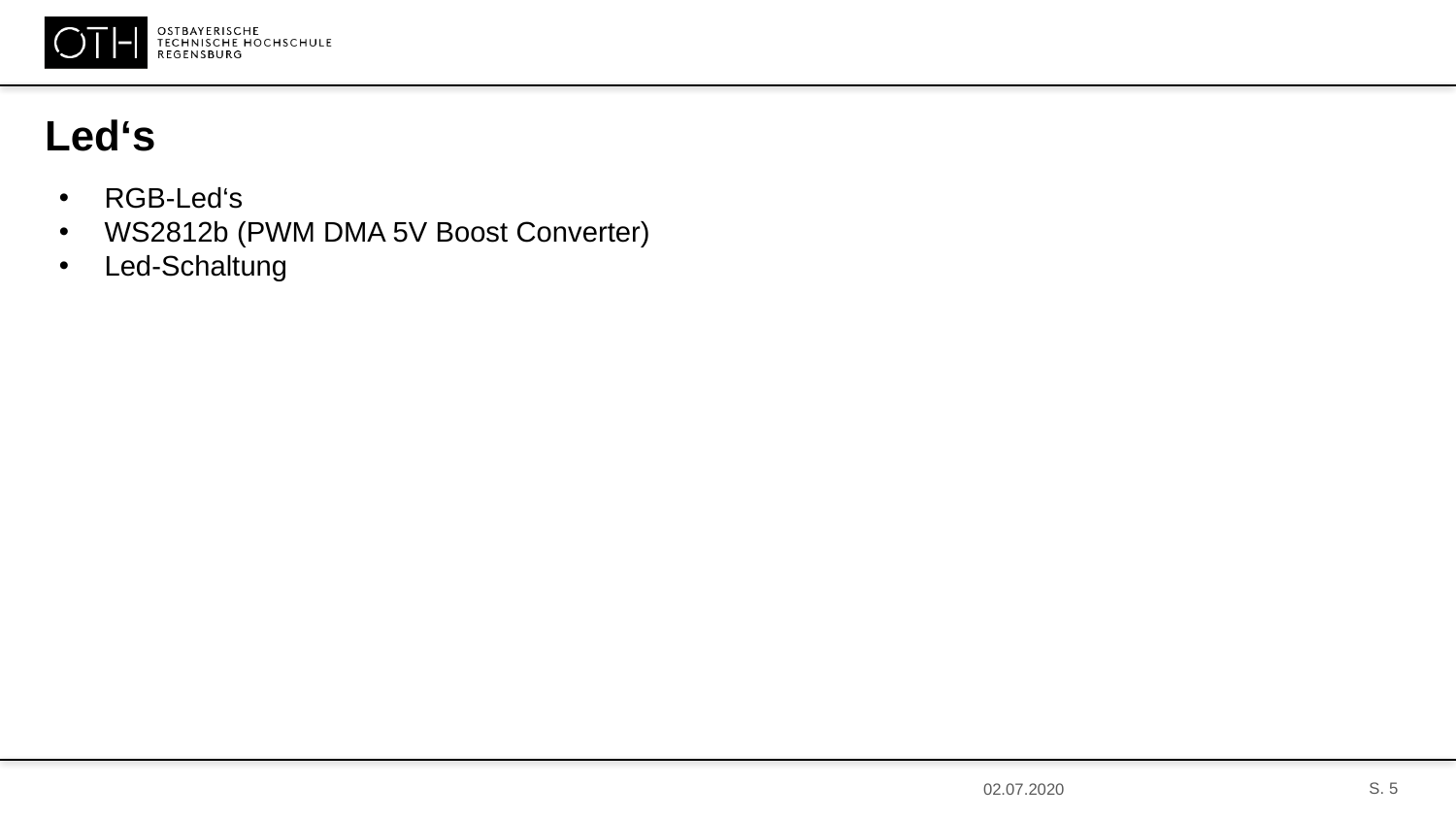

#
Led‘s
RGB-Led‘s
WS2812b (PWM DMA 5V Boost Converter)
Led-Schaltung
S. 5
02.07.2020